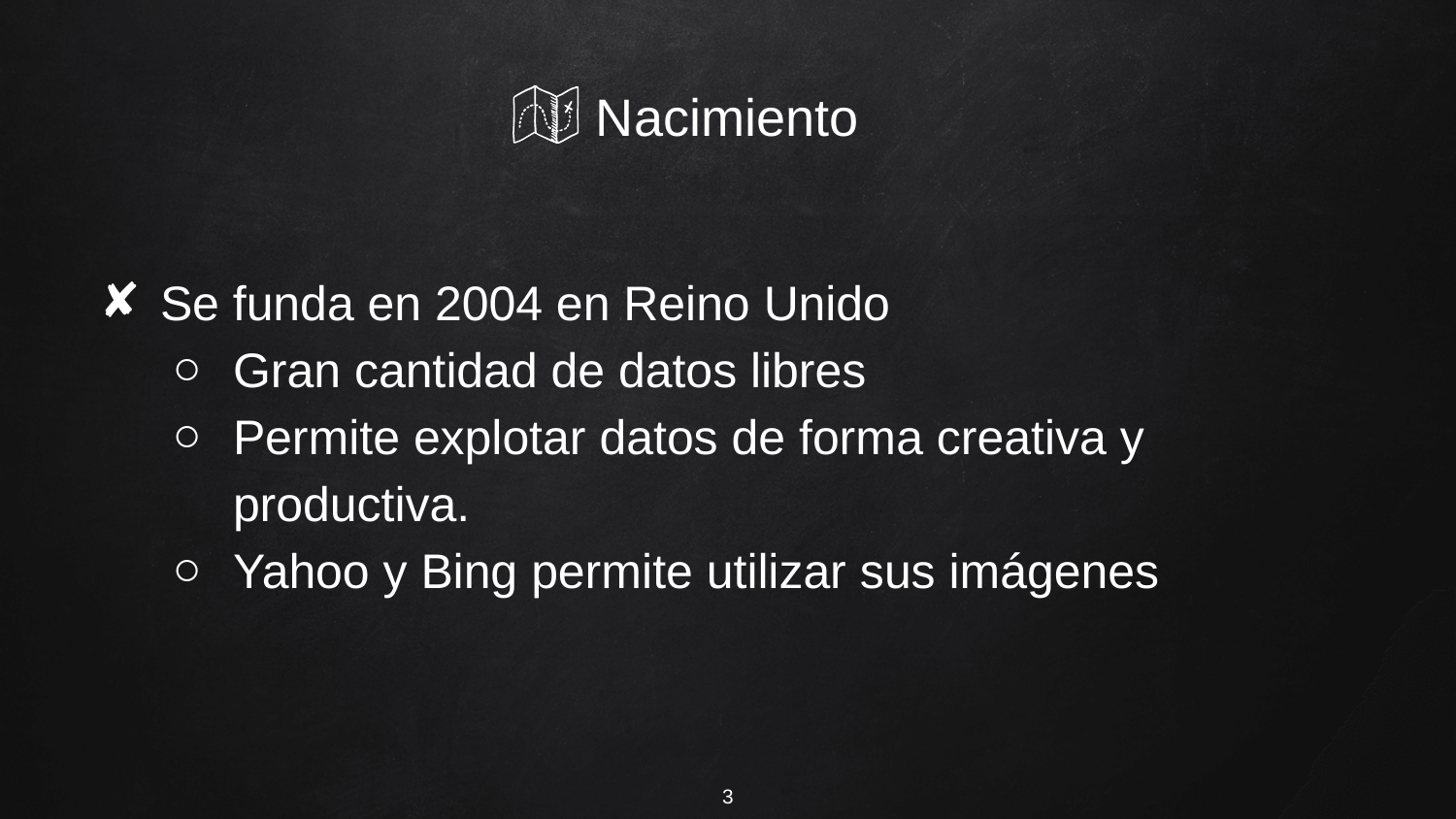

# Nacimiento

Se funda en 2004 en Reino Unido
Gran cantidad de datos libres
Permite explotar datos de forma creativa y productiva.
Yahoo y Bing permite utilizar sus imágenes

3